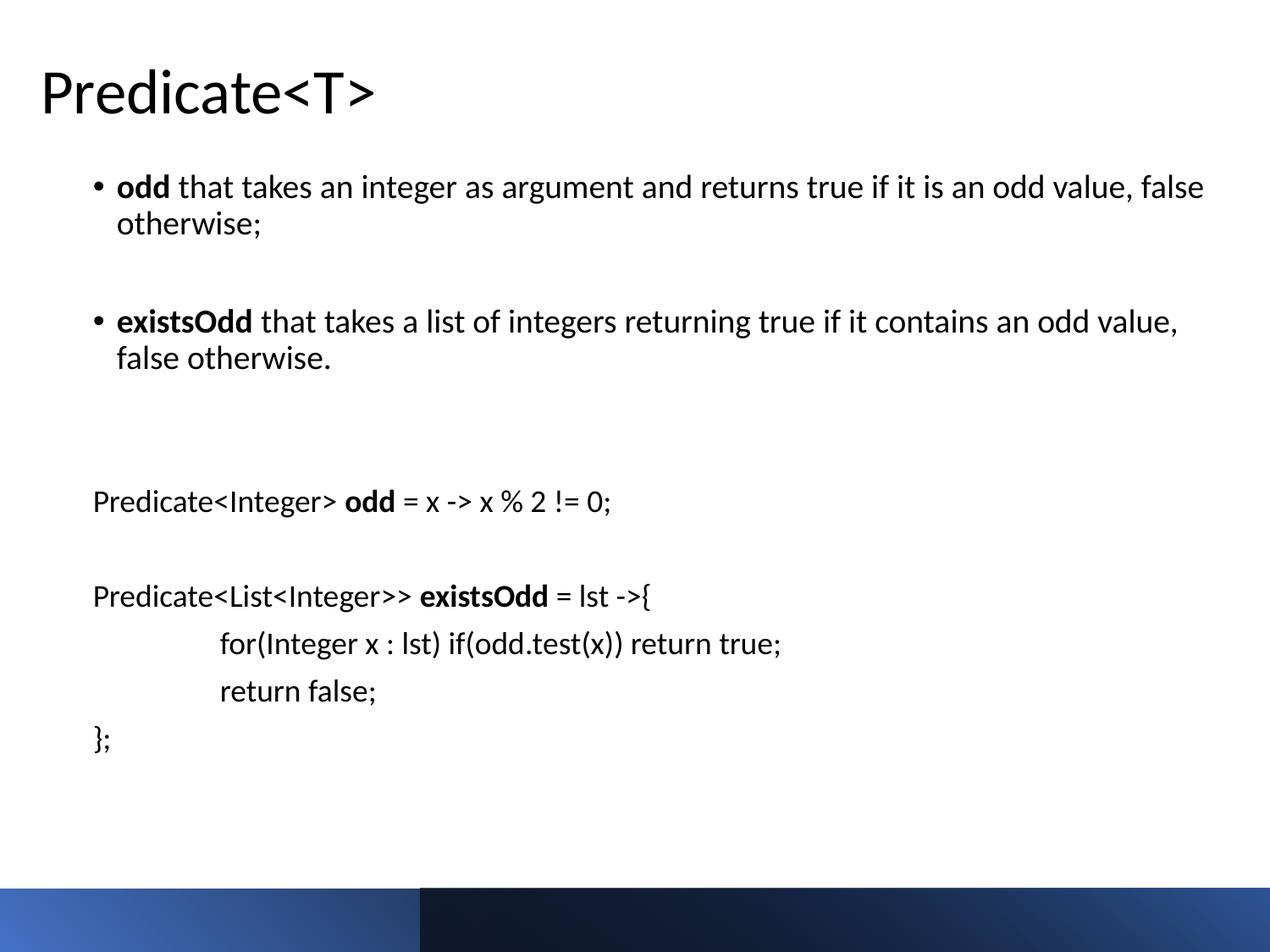

Predicate<T>
odd that takes an integer as argument and returns true if it is an odd value, false otherwise;

existsOdd that takes a list of integers returning true if it contains an odd value, false otherwise.

Predicate<Integer> odd = x -> x % 2 != 0;

Predicate<List<Integer>> existsOdd = lst ->{
	for(Integer x : lst) if(odd.test(x)) return true;
	return false;
};